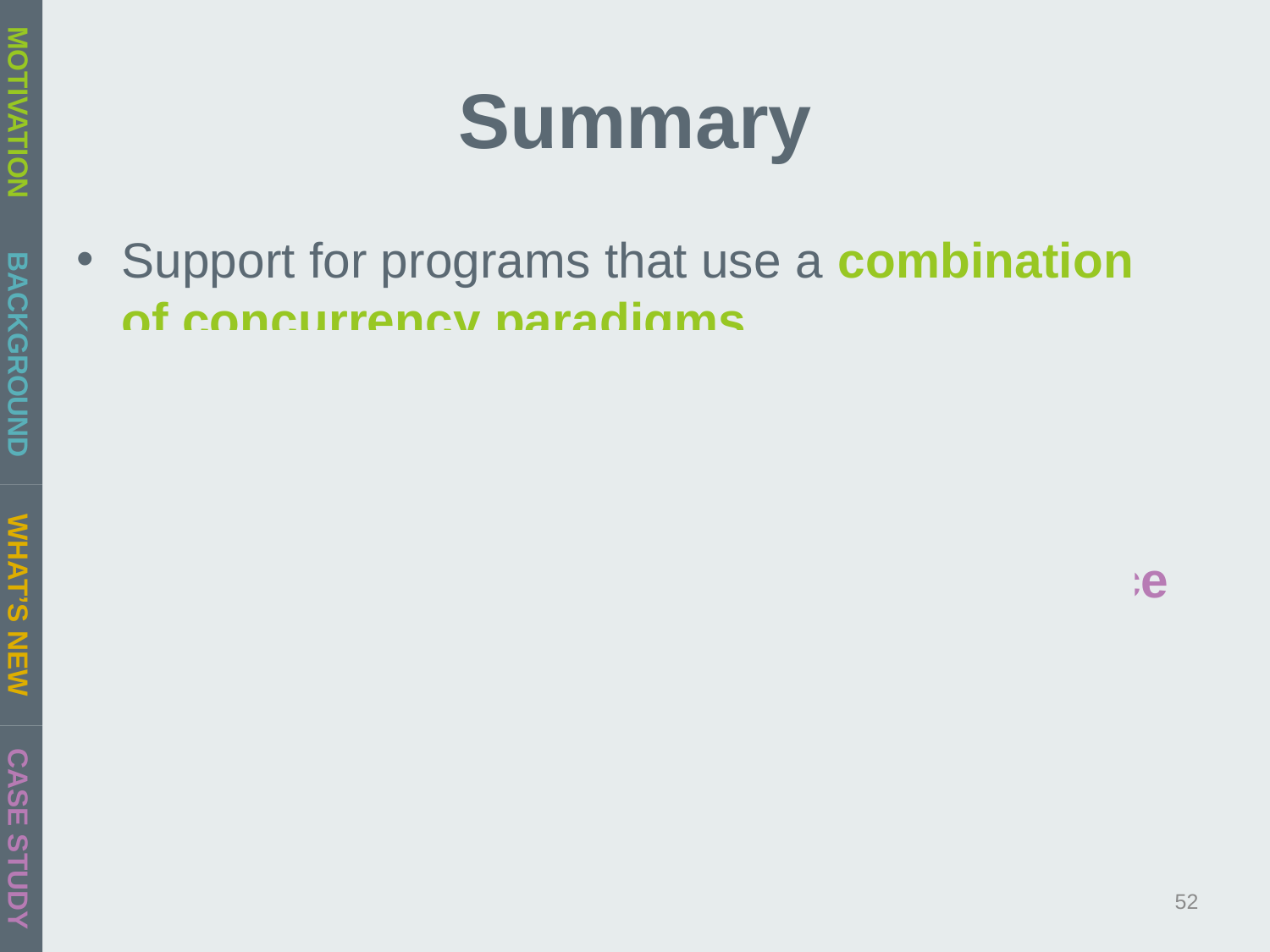

# Summary
MOTIVATION
Support for programs that use a combination of concurrency paradigms
Use dependent separation protocols
Uses separation logic
Inspired by session types
Prove functional correctness of Map-Reduce
Future Work
Multy-party dependent separation protocols
Proofs of deadlock-freedom

BACKGROUND
WHAT’S NEW
CASE STUDY
52